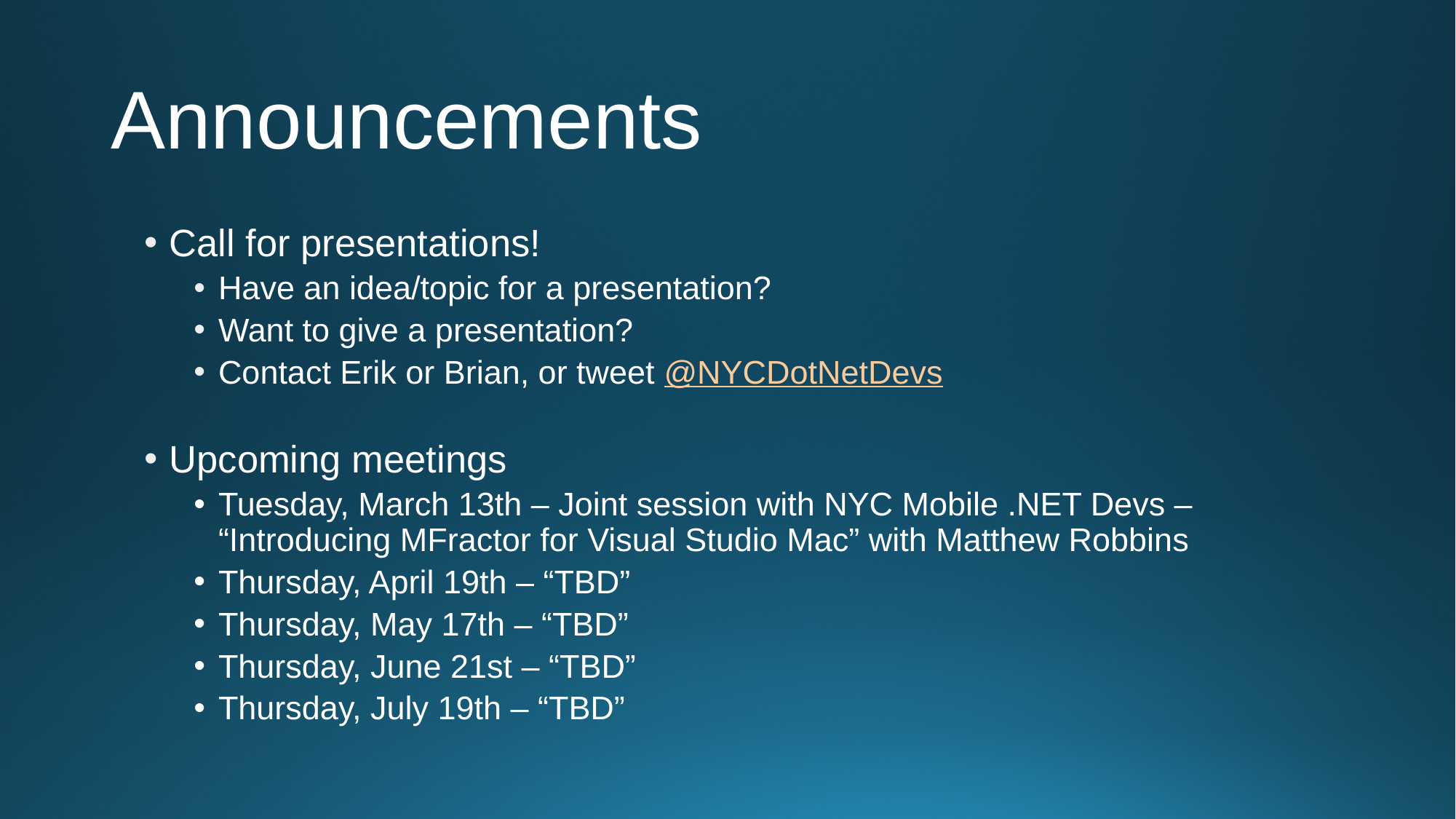

# Announcements
Call for presentations!
Have an idea/topic for a presentation?
Want to give a presentation?
Contact Erik or Brian, or tweet @NYCDotNetDevs
Upcoming meetings
Tuesday, March 13th – Joint session with NYC Mobile .NET Devs – “Introducing MFractor for Visual Studio Mac” with Matthew Robbins
Thursday, April 19th – “TBD”
Thursday, May 17th – “TBD”
Thursday, June 21st – “TBD”
Thursday, July 19th – “TBD”